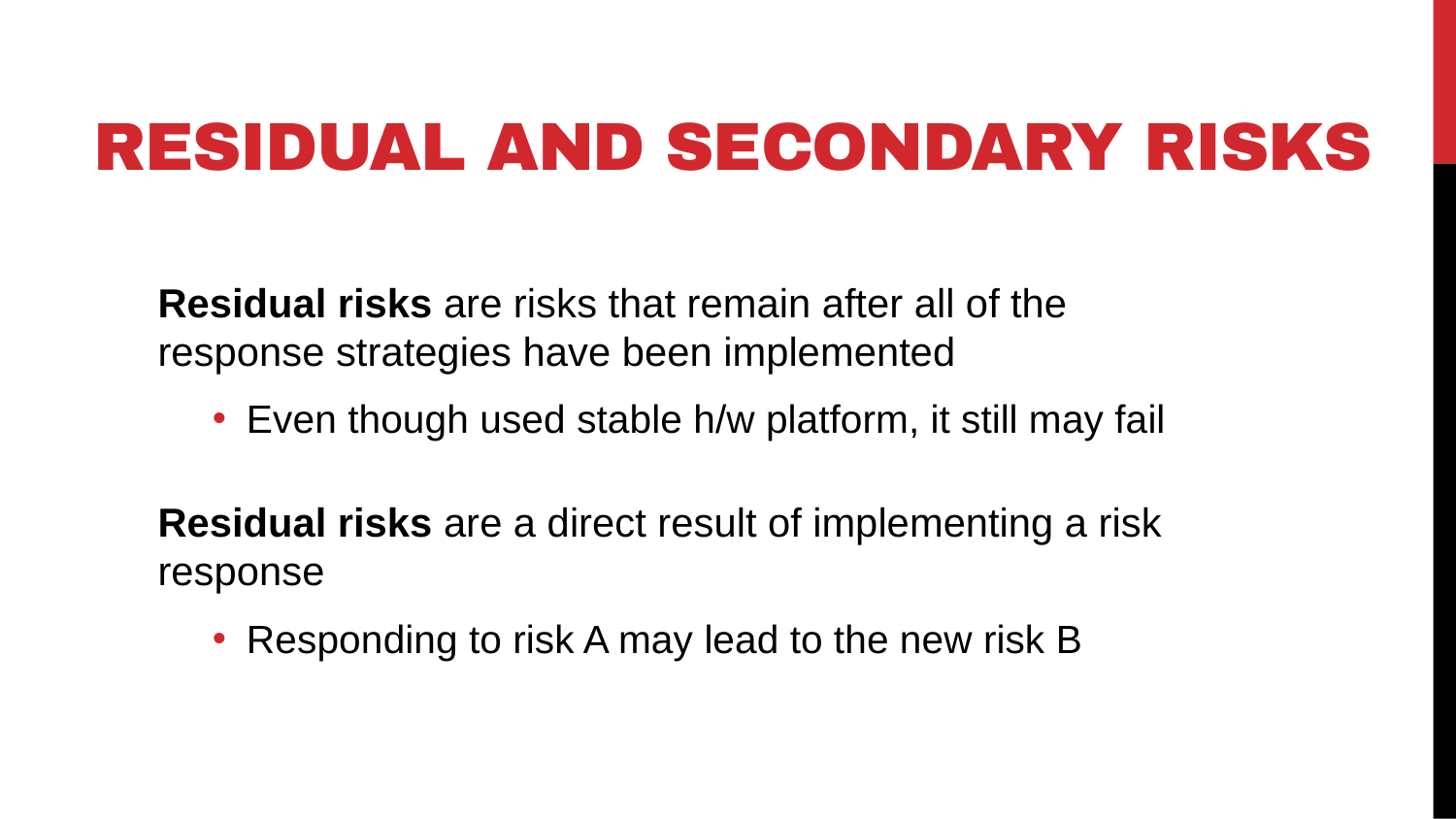

# Residual and Secondary Risks
Residual risks are risks that remain after all of the response strategies have been implemented
Even though used stable h/w platform, it still may fail
Residual risks are a direct result of implementing a risk response
Responding to risk A may lead to the new risk B

43